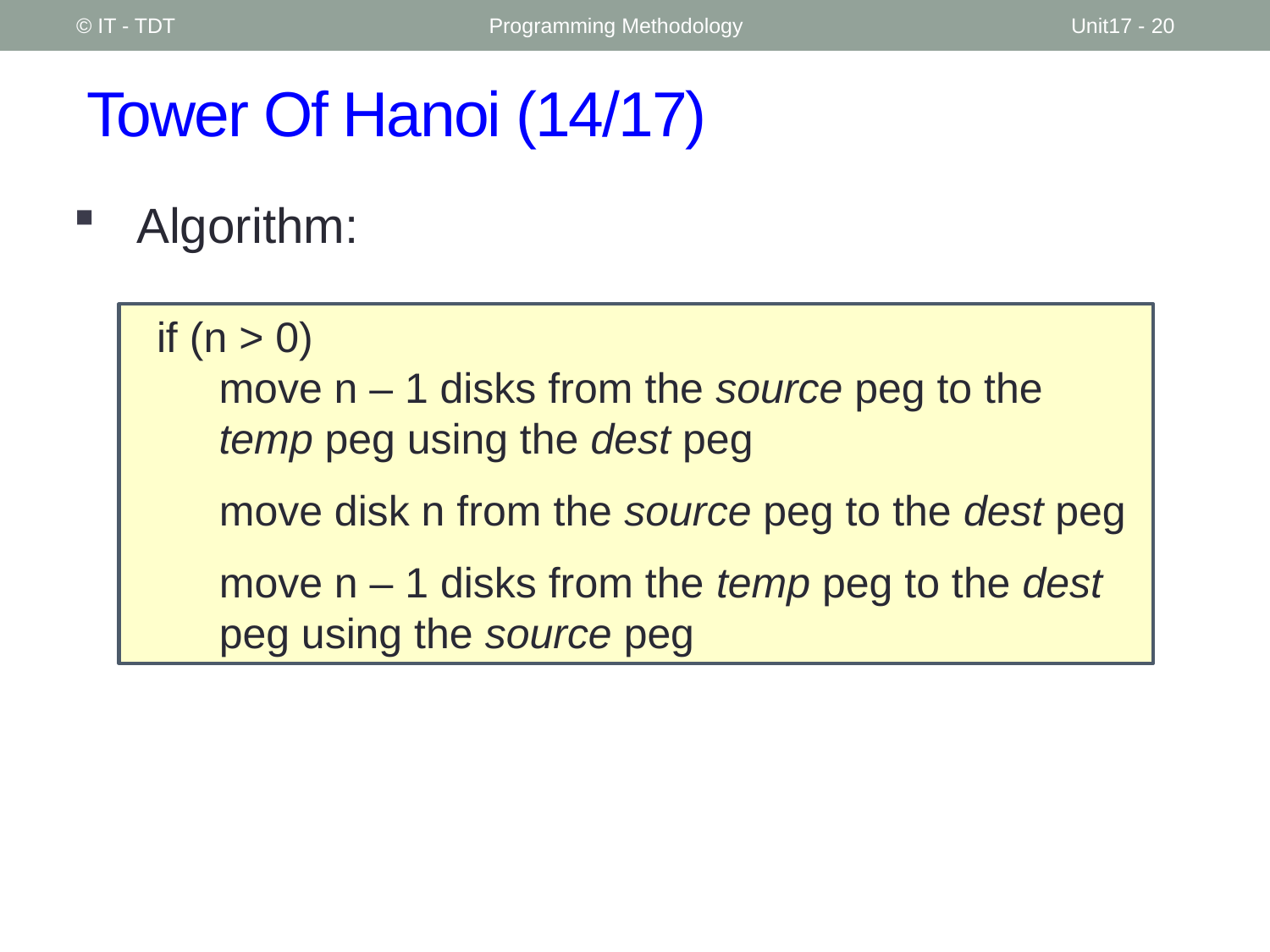

© IT - TDT
Programming Methodology
Unit17 - 20
# Tower Of Hanoi (14/17)
Algorithm:
if (n > 0)
	move n – 1 disks from the source peg to the temp peg using the dest peg
	move disk n from the source peg to the dest peg
	move n – 1 disks from the temp peg to the dest peg using the source peg